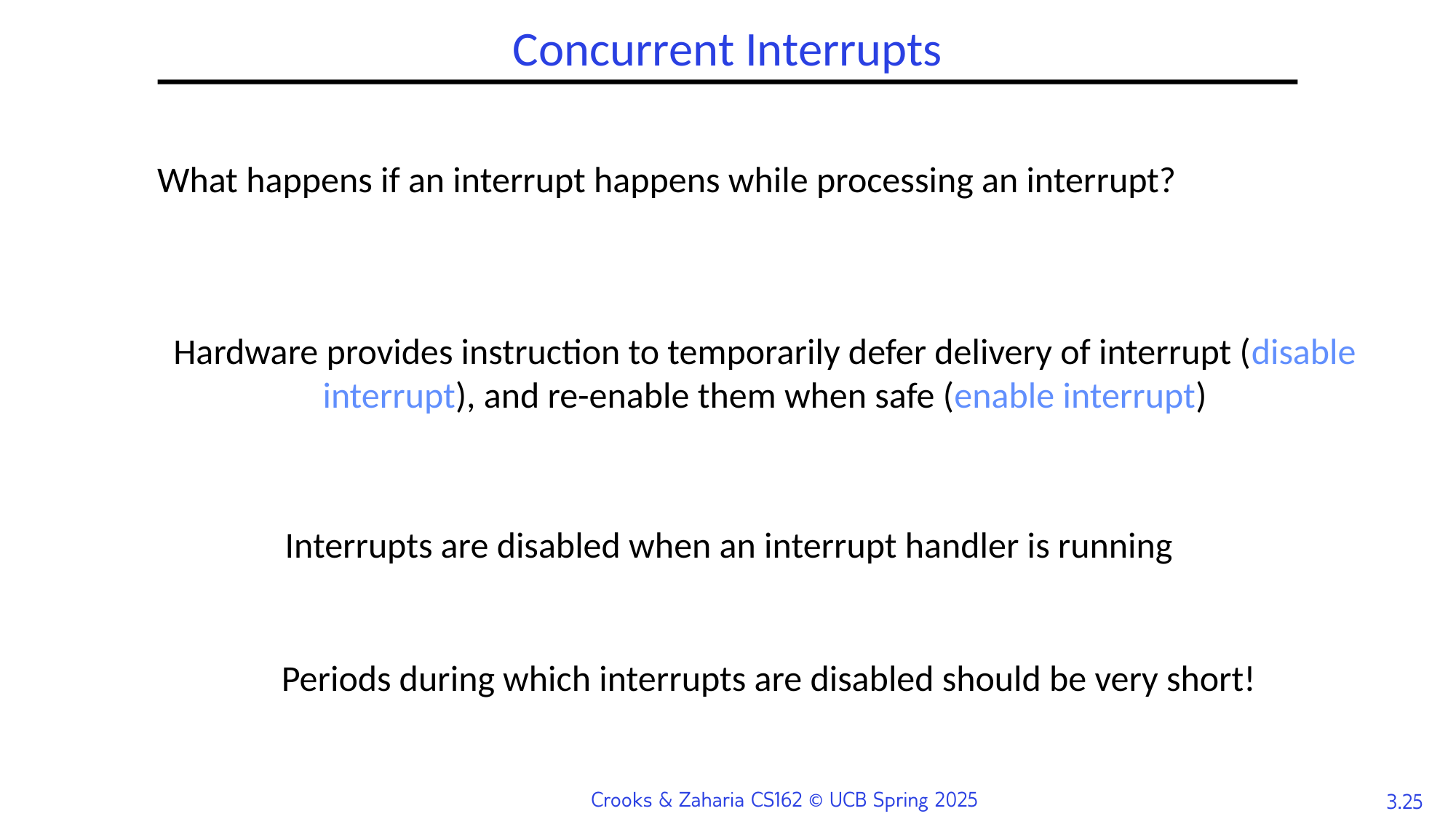

# Concurrent Interrupts
What happens if an interrupt happens while processing an interrupt?
Hardware provides instruction to temporarily defer delivery of interrupt (disable interrupt), and re-enable them when safe (enable interrupt)
Interrupts are disabled when an interrupt handler is running
Periods during which interrupts are disabled should be very short!